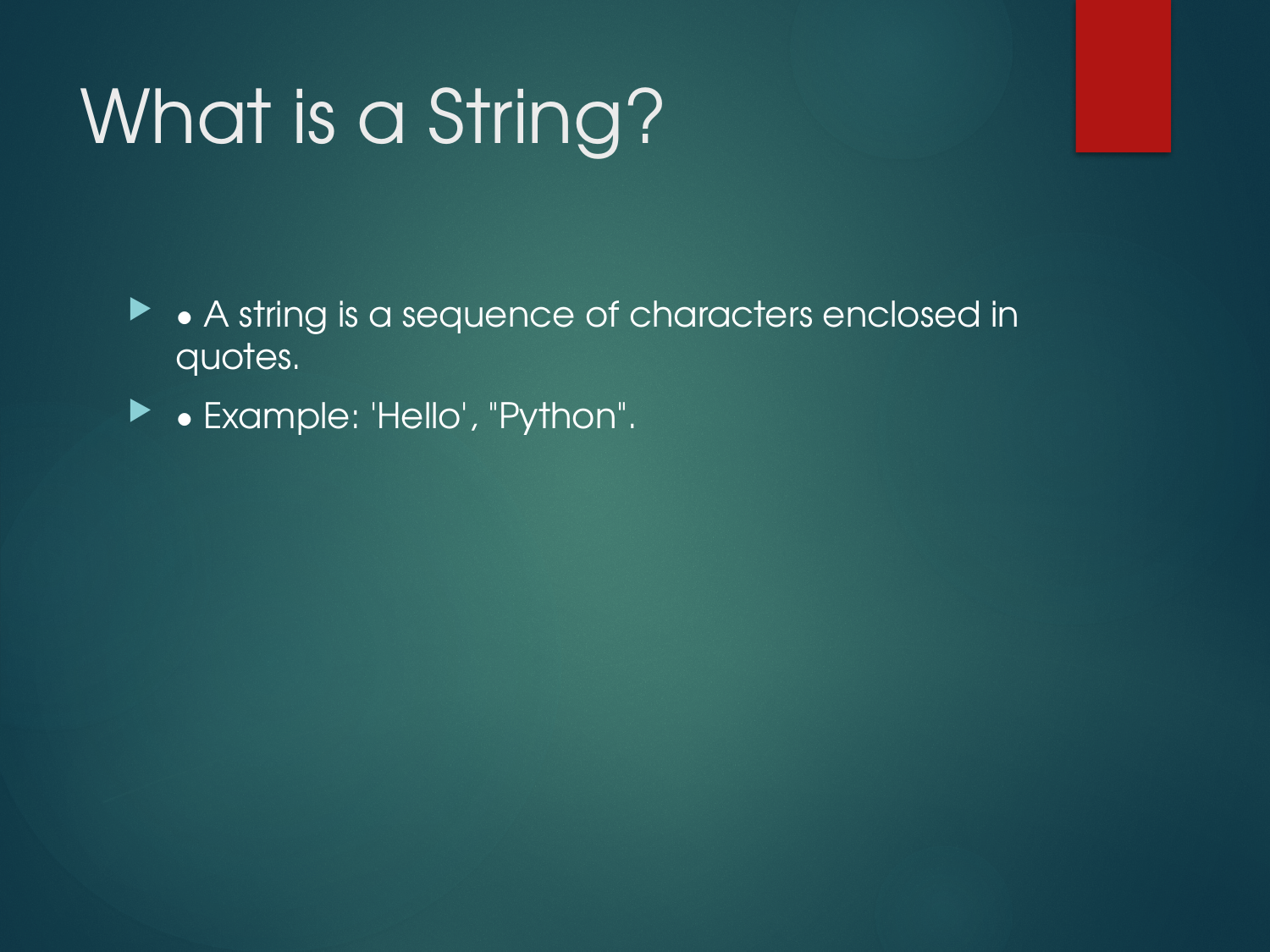

# What is a String?
• A string is a sequence of characters enclosed in quotes.
• Example: 'Hello', "Python".